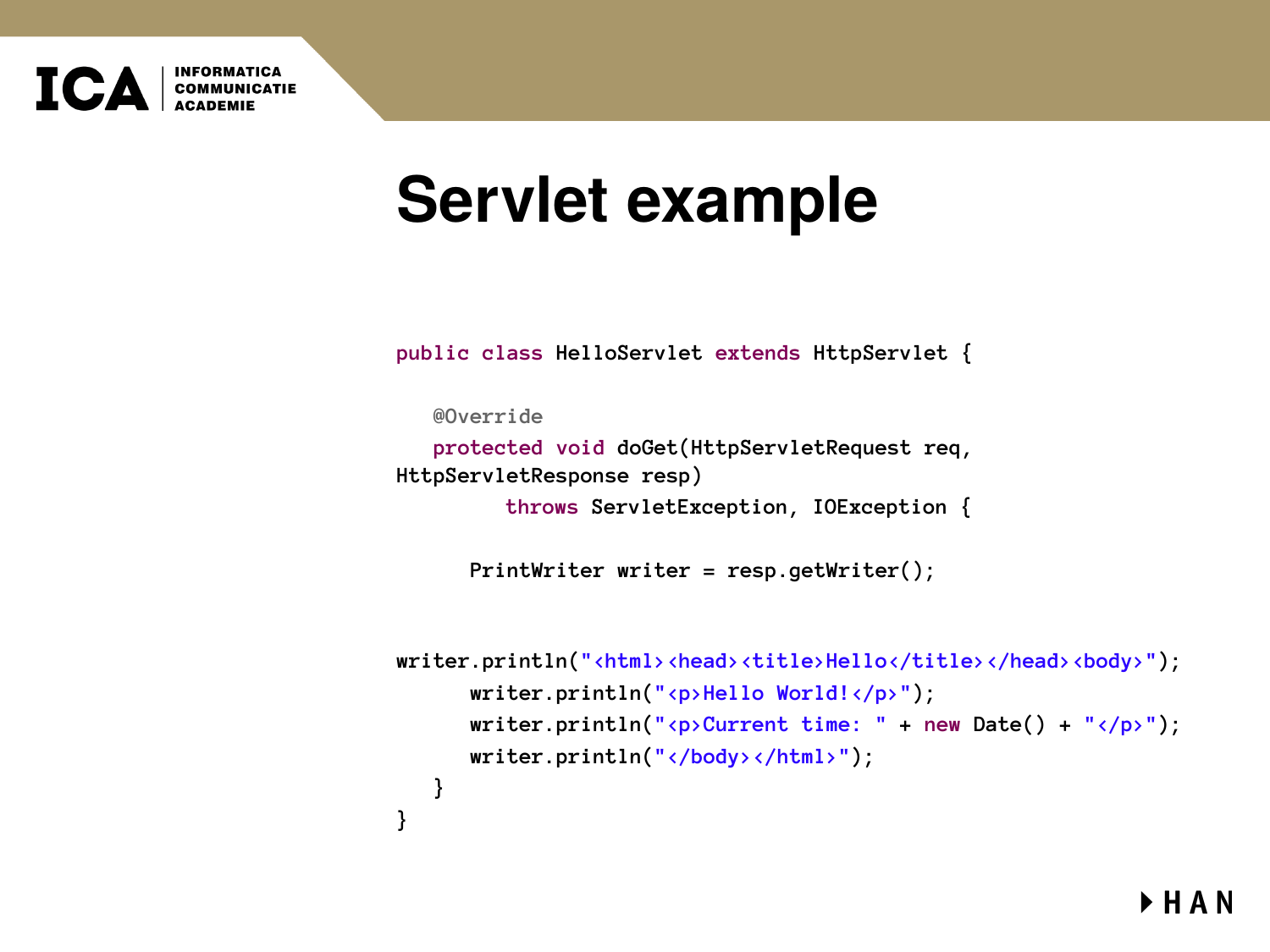

# Servlet example

public class HelloServlet extends HttpServlet {

   @Override
   protected void doGet(HttpServletRequest req, HttpServletResponse resp)
			throws ServletException, IOException {

      PrintWriter writer = resp.getWriter();

      writer.println("<html><head><title>Hello</title></head><body>");
      writer.println("<p>Hello World!</p>");
      writer.println("<p>Current time: " + new Date() + "</p>");
      writer.println("</body></html>");
   }
}